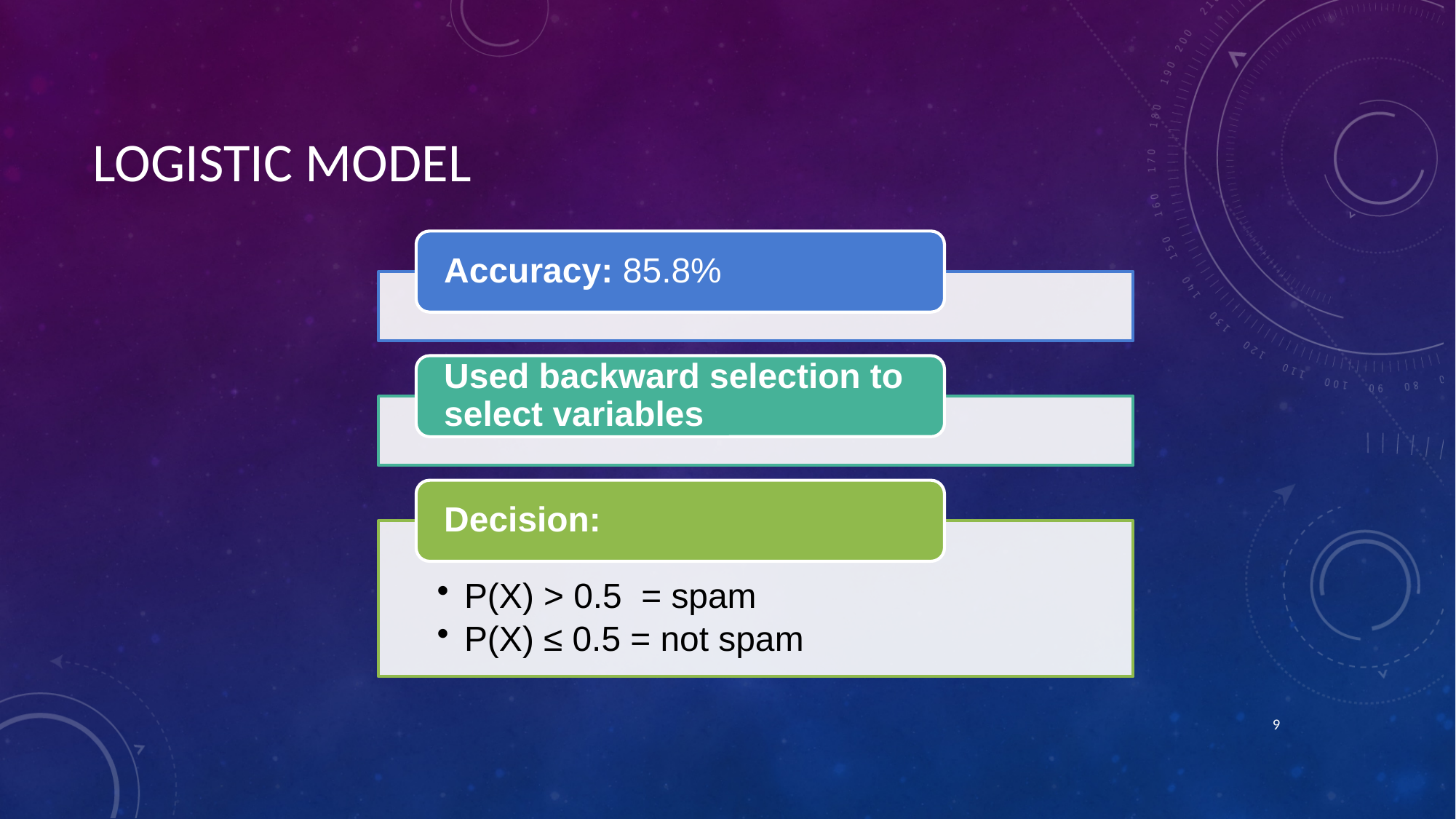

# LOGISTIC MODEL
Accuracy: 85.8%
Used backward selection to select variables
P(X) > 0.5  = spam
P(X) ≤ 0.5 = not spam
Decision:
9